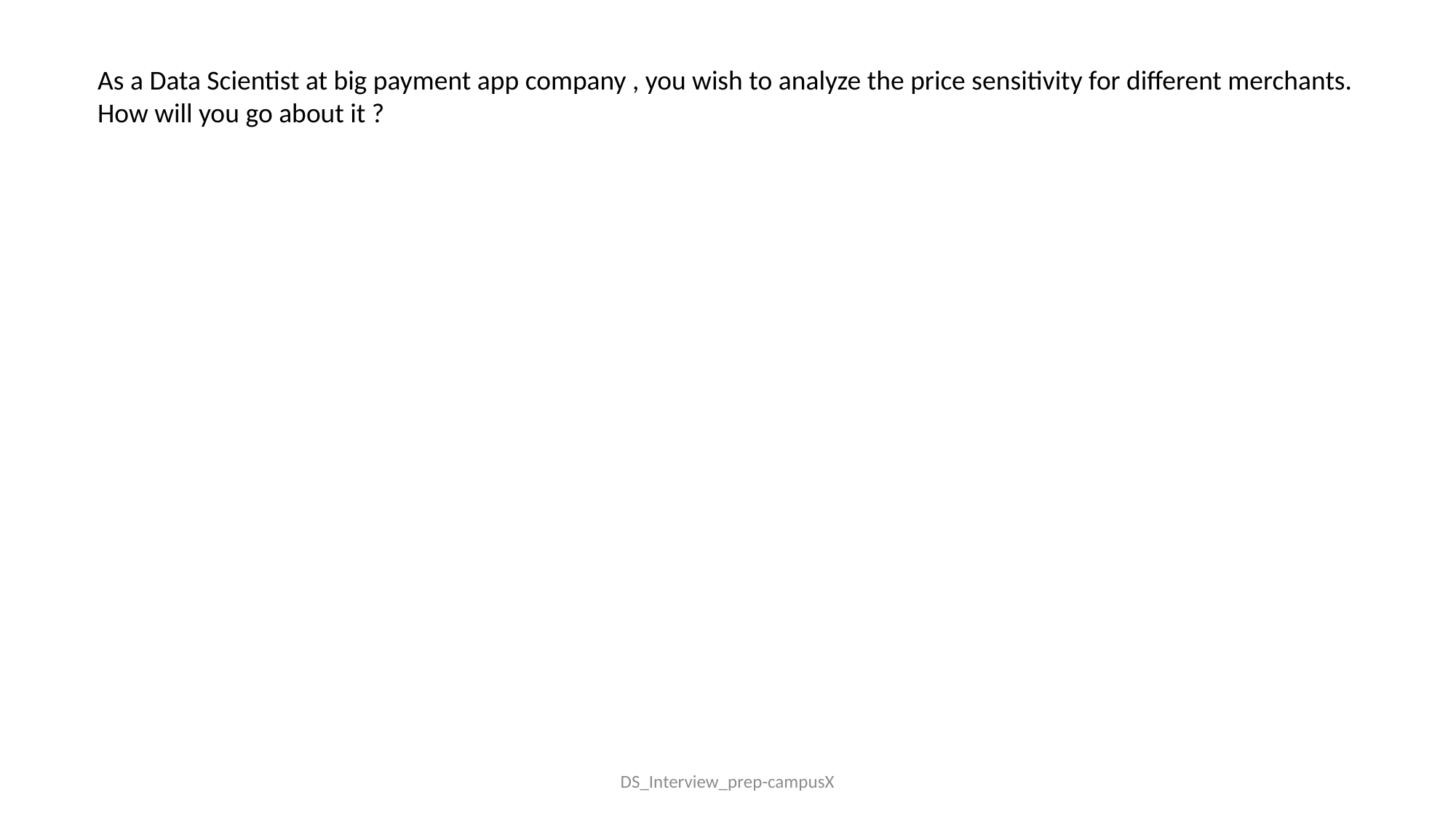

As a Data Scientist at big payment app company , you wish to analyze the price sensitivity for different merchants.
How will you go about it ?
DS_Interview_prep-campusX